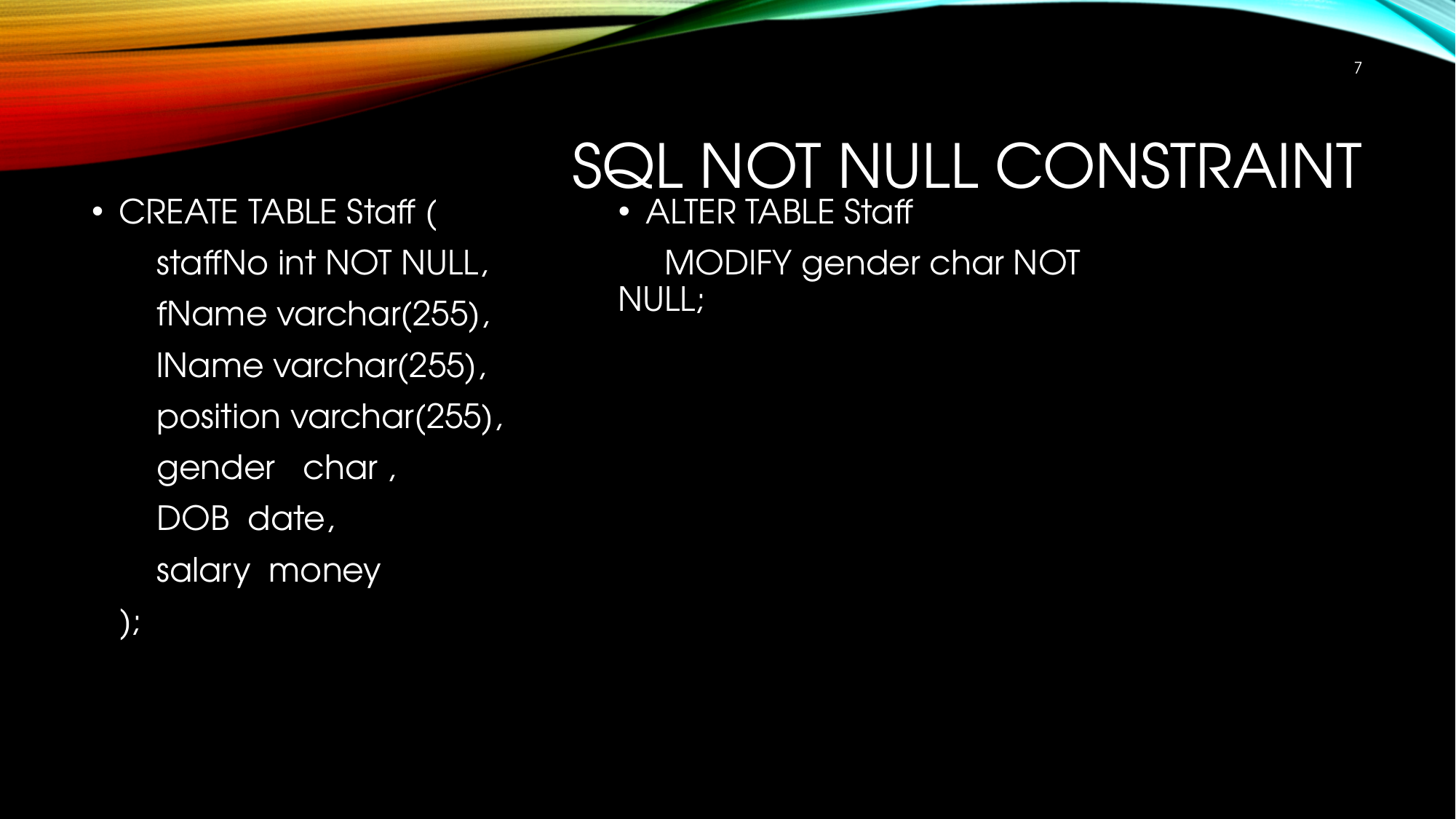

7
# SQL NOT NULL Constraint
CREATE TABLE Staff (
       staffNo int NOT NULL,
       fName varchar(255),
       lName varchar(255),
       position varchar(255),
       gender   char ,
       DOB  date,
       salary  money
   );

ALTER TABLE Staff
     MODIFY gender char NOT NULL;